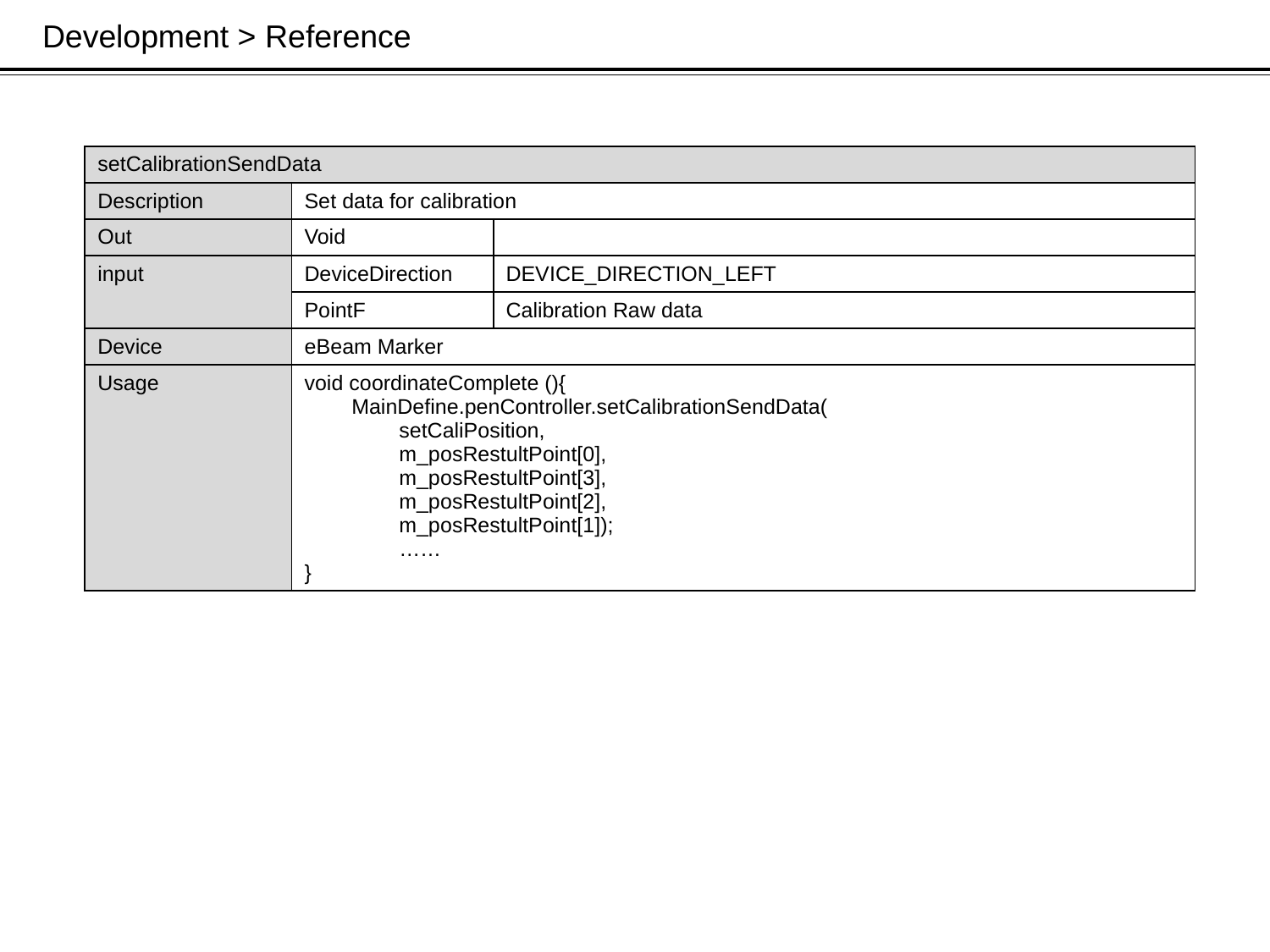

Development > Reference
| setCalibrationSendData |  |  |
| --- | --- | --- |
| Description | Set data for calibration |  |
| Out | Void |  |
| input | DeviceDirection | DEVICE\_DIRECTION\_LEFT |
|  | PointF | Calibration Raw data |
| Device | eBeam Marker |  |
| Usage | void coordinateComplete (){ MainDefine.penController.setCalibrationSendData( setCaliPosition, m\_posRestultPoint[0], m\_posRestultPoint[3], m\_posRestultPoint[2], m\_posRestultPoint[1]); …… } |  |